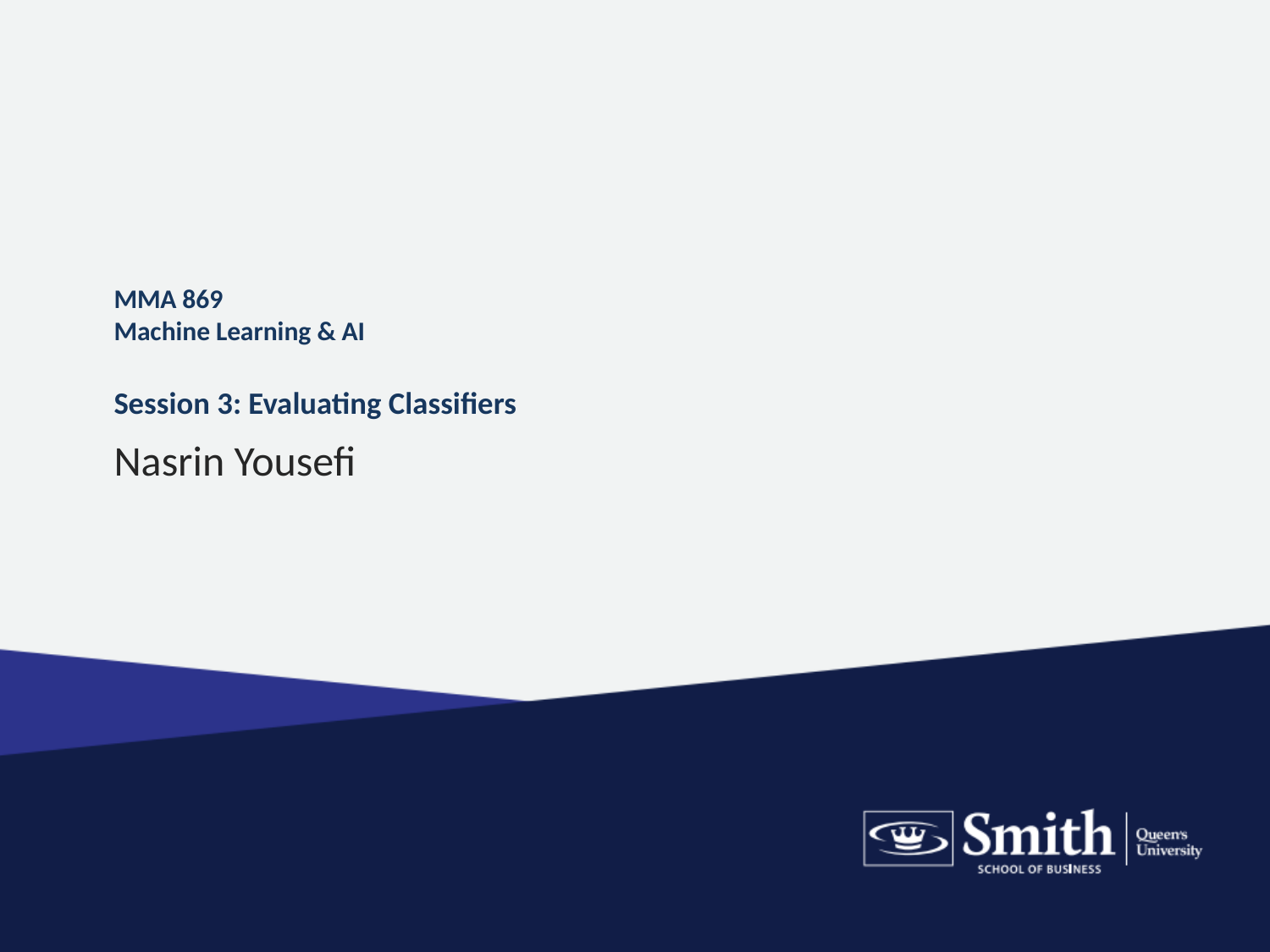

# MMA 869 Machine Learning & AI Session 3: Evaluating Classifiers
Nasrin Yousefi